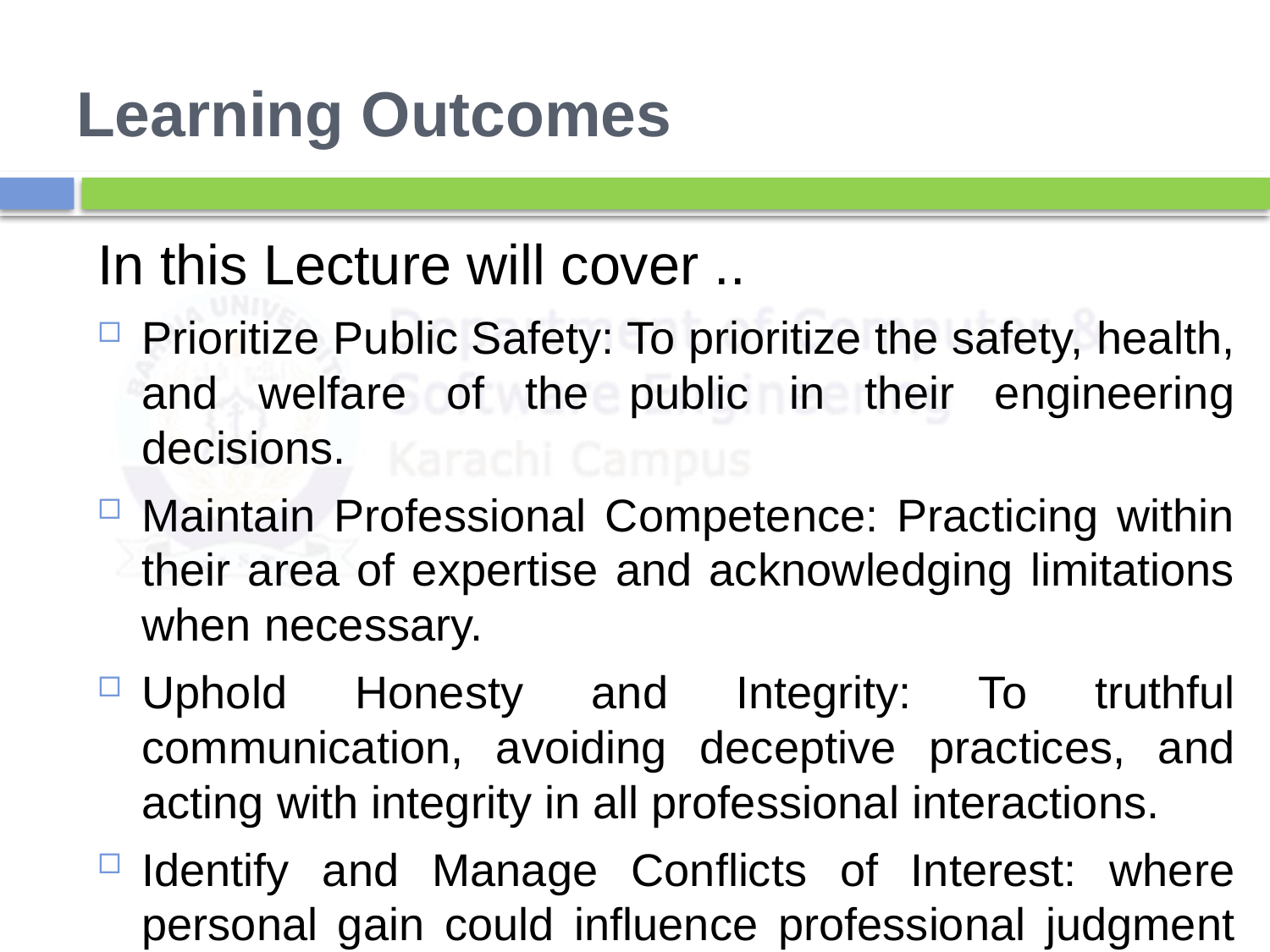

# Learning Outcomes
In this Lecture will cover ..
Prioritize Public Safety: To prioritize the safety, health, and welfare of the public in their engineering decisions.
Maintain Professional Competence: Practicing within their area of expertise and acknowledging limitations when necessary.
Uphold Honesty and Integrity: To truthful communication, avoiding deceptive practices, and acting with integrity in all professional interactions.
Identify and Manage Conflicts of Interest: where personal gain could influence professional judgment and take steps to manage those conflicts ethically.